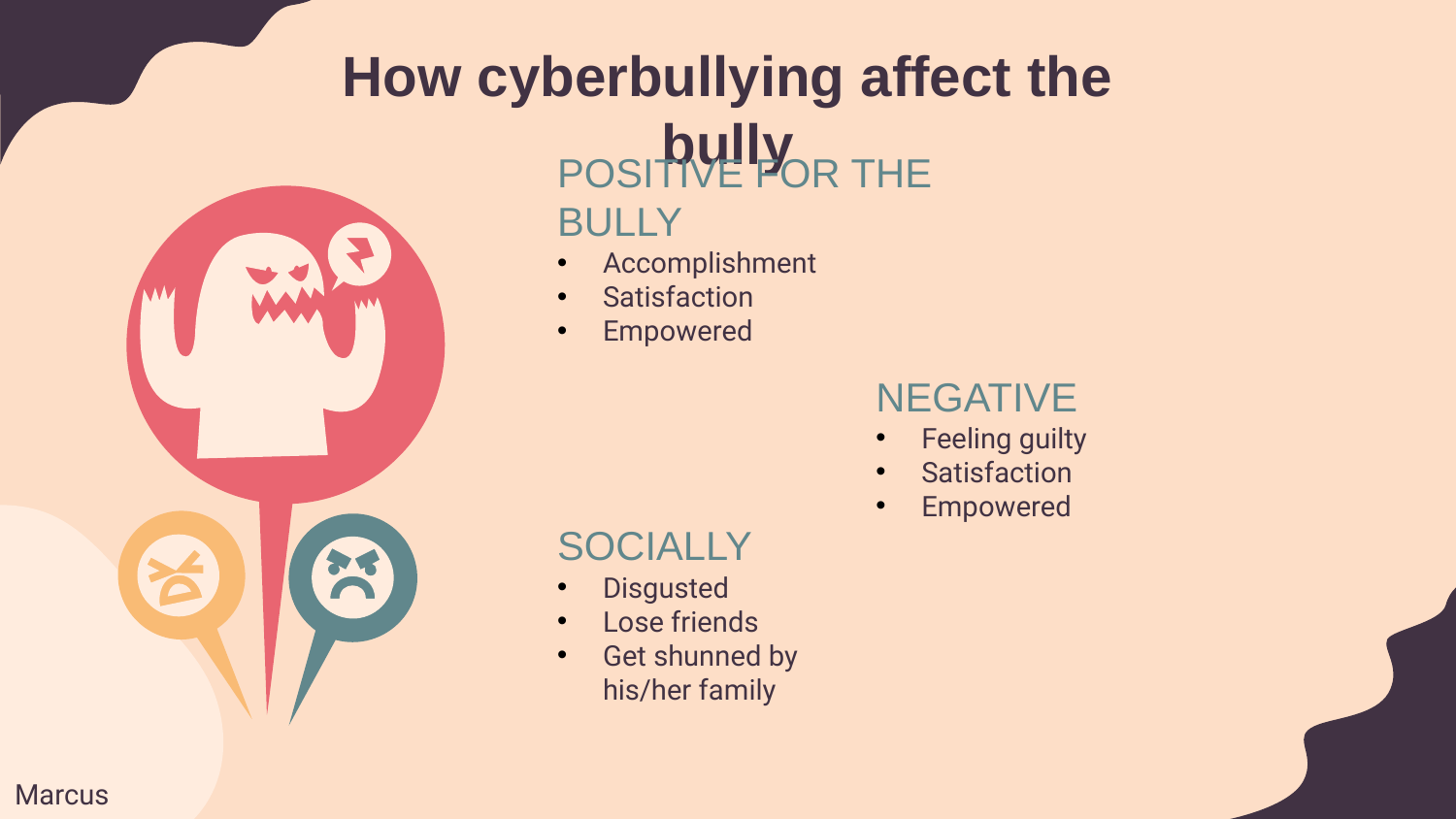

# How cyberbullying affect the bully

POSITIVE FOR THE BULLY
Accomplishment
Satisfaction
Empowered

NEGATIVE
Feeling guilty
Satisfaction
Empowered

SOCIALLY
Disgusted
Lose friends
Get shunned by his/her family

Marcus